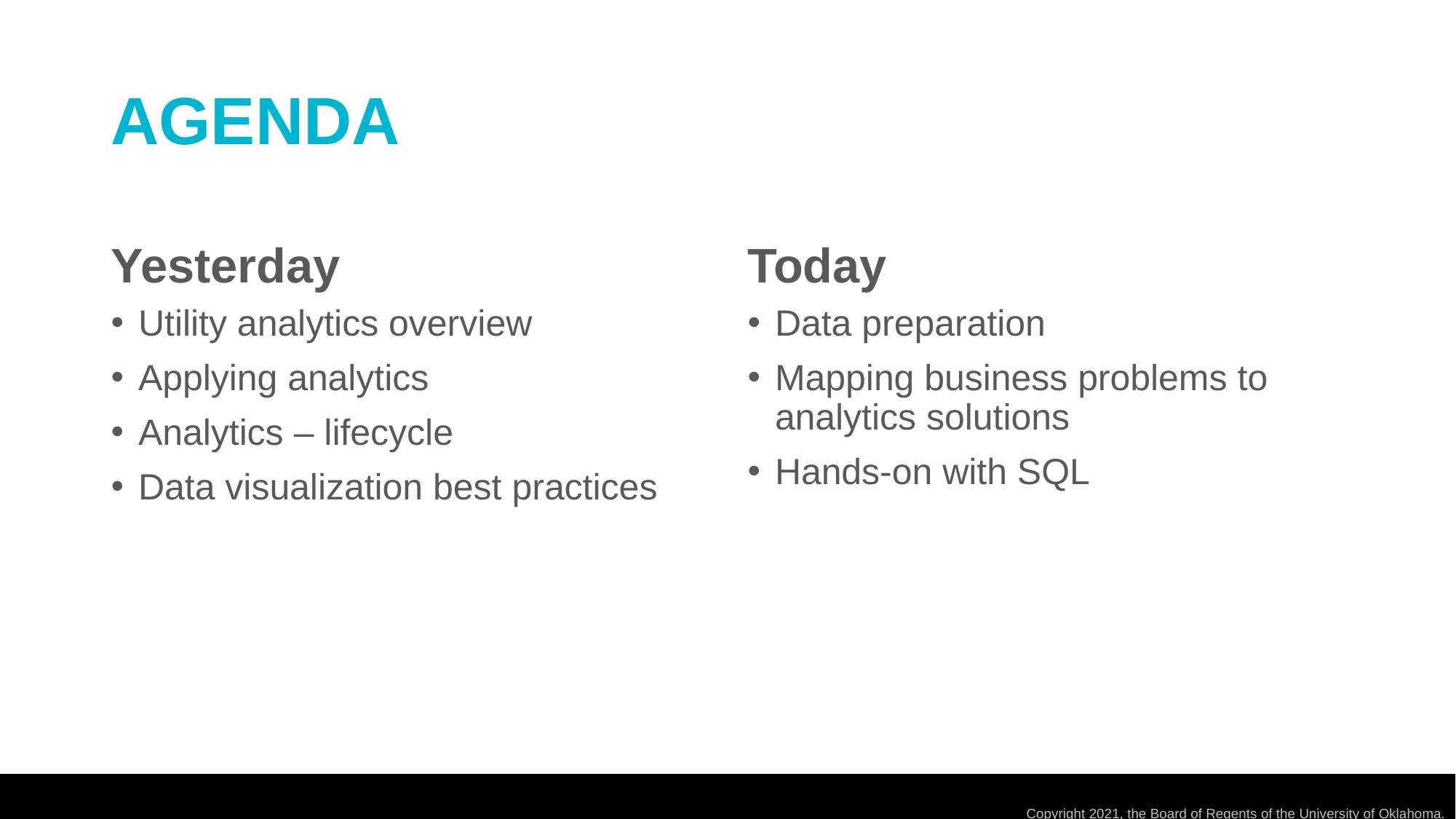

# AGENDA
Yesterday
Today
Utility analytics overview
Applying analytics
Analytics – lifecycle
Data visualization best practices

Data preparation
Mapping business problems to analytics solutions
Hands-on with SQL

Copyright 2021, the Board of Regents of the University of Oklahoma.